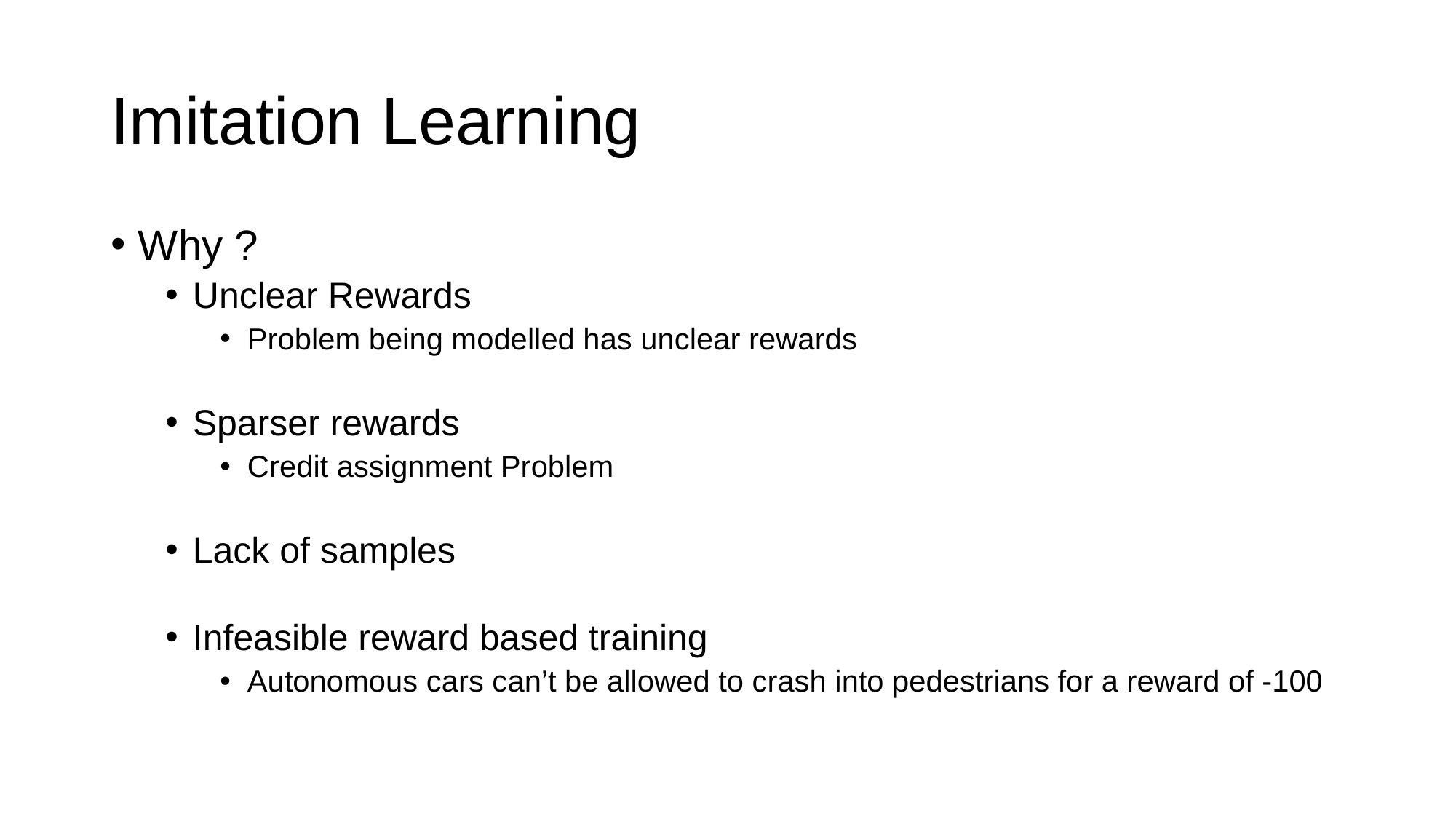

# Imitation Learning
Why ?
Unclear Rewards
Problem being modelled has unclear rewards

Sparser rewards
Credit assignment Problem

Lack of samples

Infeasible reward based training
Autonomous cars can’t be allowed to crash into pedestrians for a reward of -100